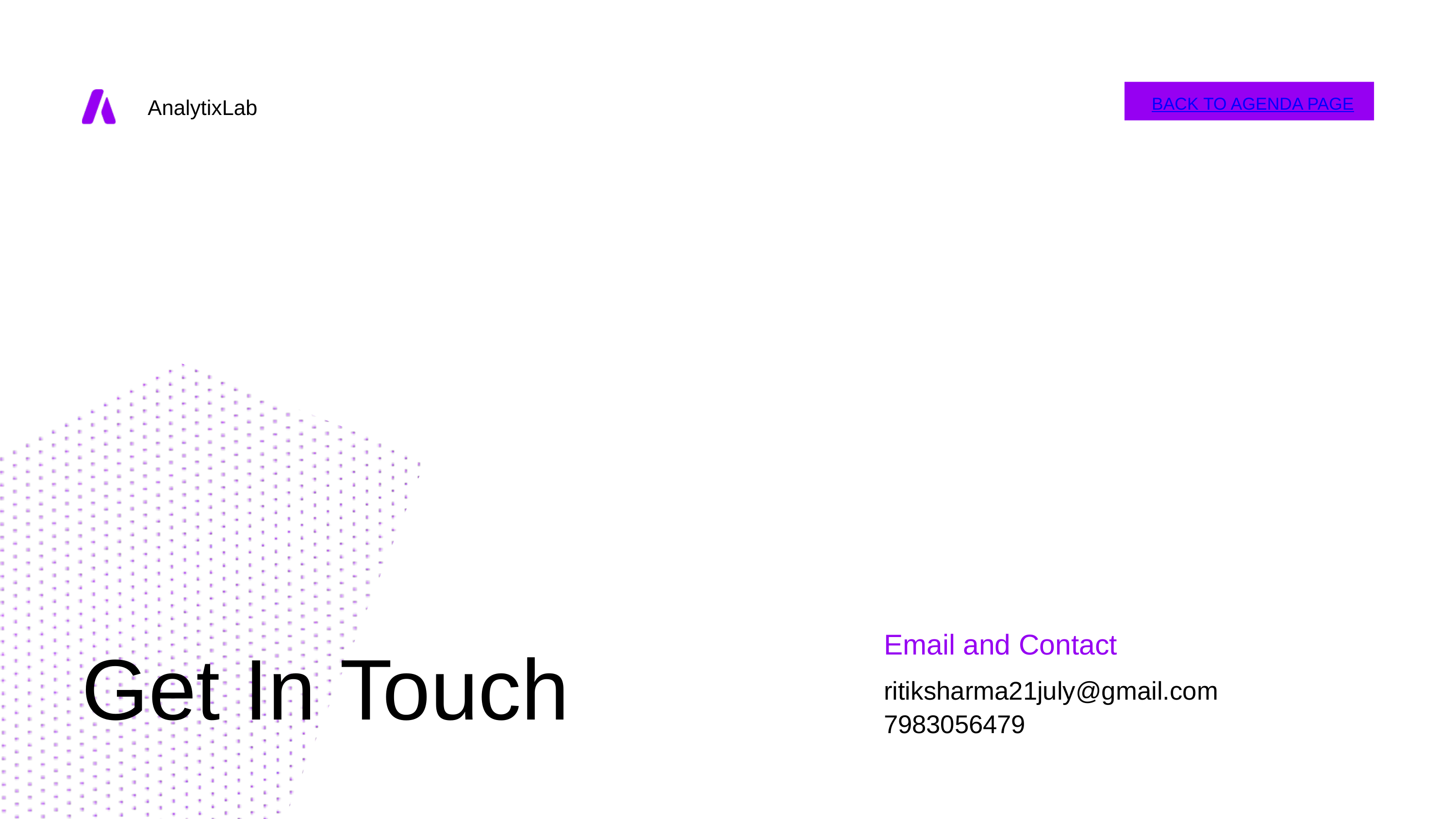

BACK TO AGENDA PAGE

AnalytixLab

Email and Contact
ritiksharma21july@gmail.com
7983056479
Get In Touch